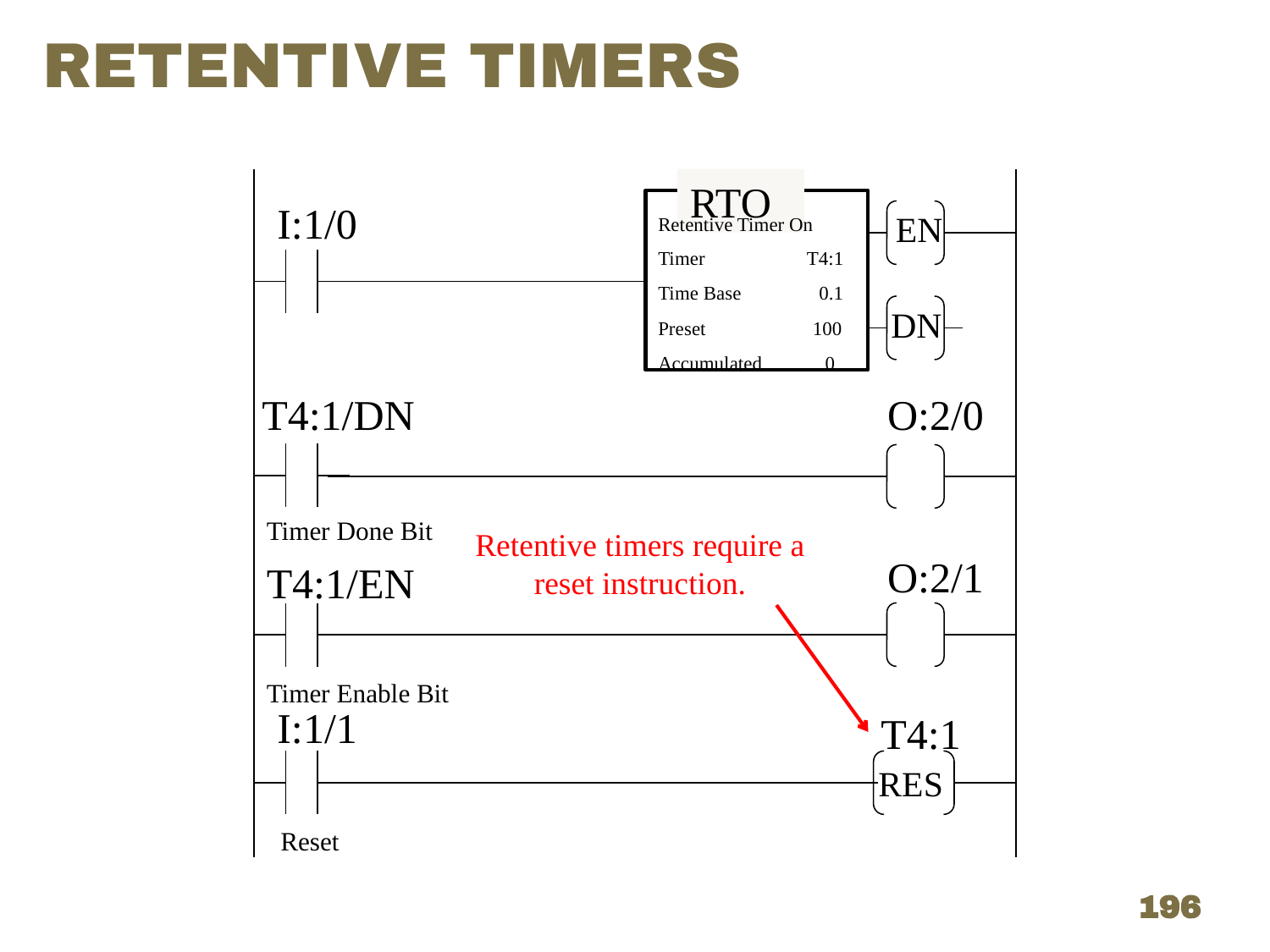

# RETENTIVE TIMERS
RTO
I:1/0

EN
Retentive Timer On
Timer                     T4:1
Time Base                0.1
Preset                      100
Accumulated             0

DN
T4:1/DN
O:2/0

Timer Done Bit
Retentive timers require a reset instruction.
O:2/1
T4:1/EN

Timer Enable Bit
I:1/1
T4:1

RES
Reset
196